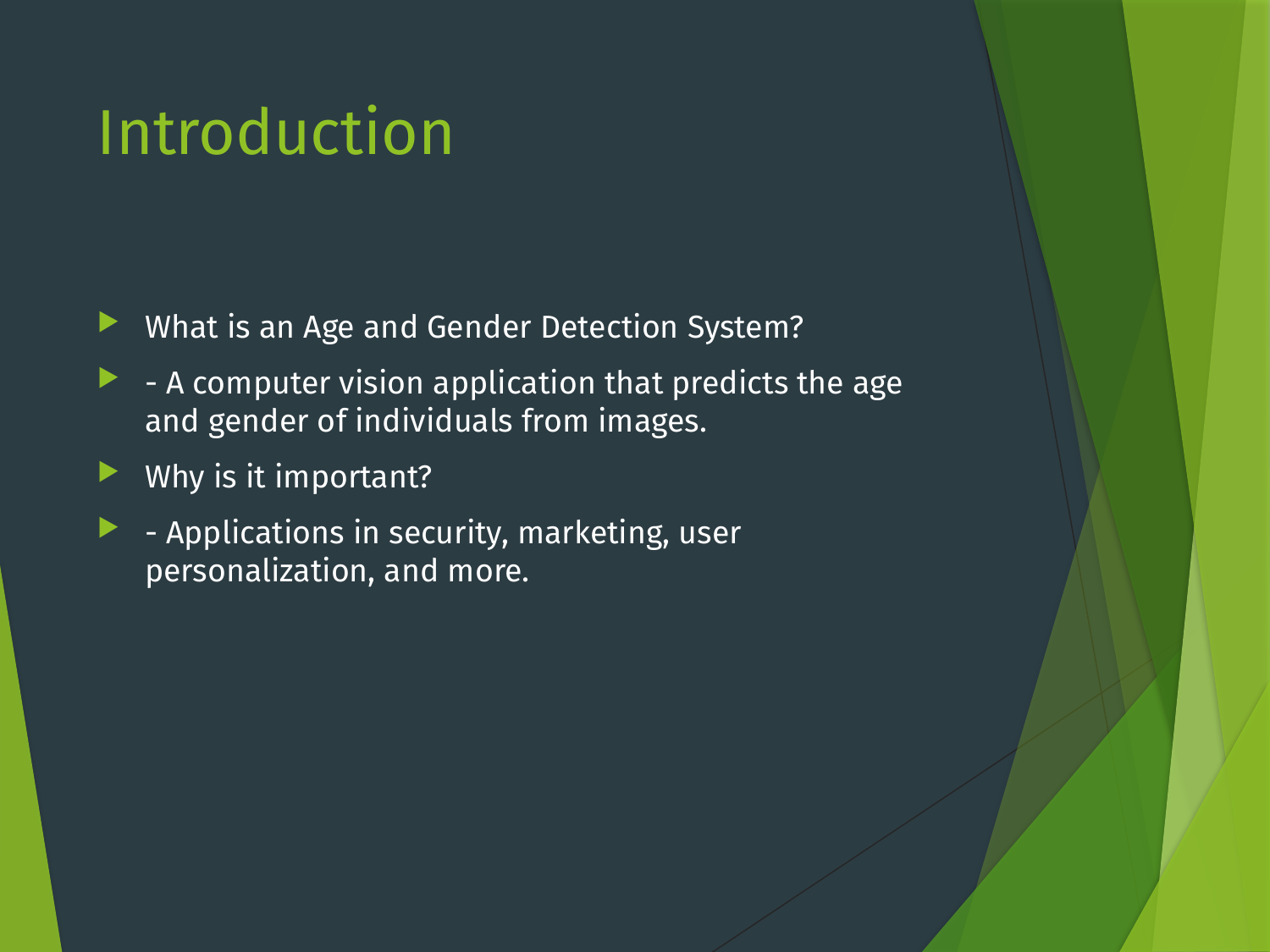

# Introduction
What is an Age and Gender Detection System?
- A computer vision application that predicts the age and gender of individuals from images.
Why is it important?
- Applications in security, marketing, user personalization, and more.